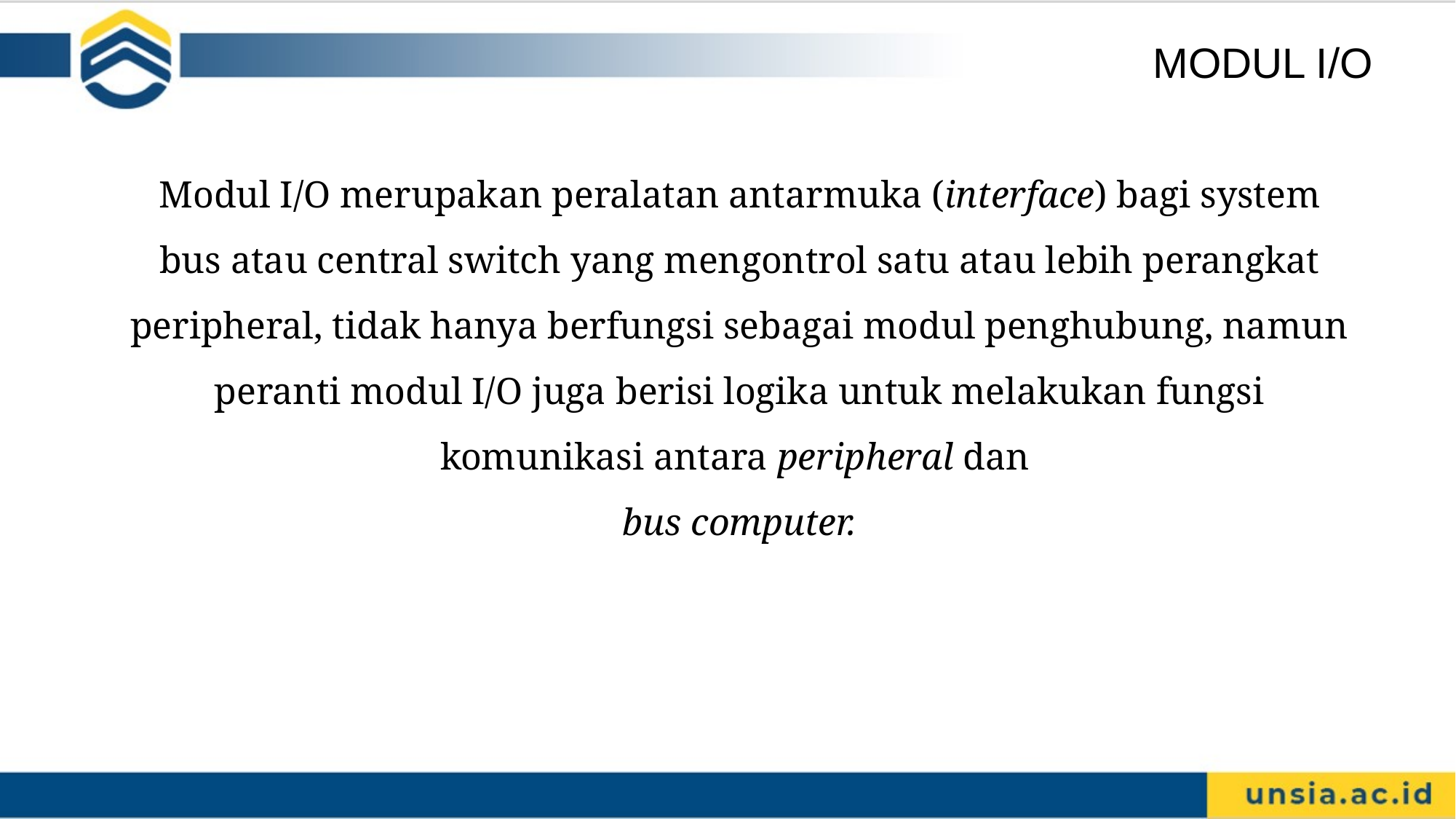

MODUL I/O
Modul I/O merupakan peralatan antarmuka (interface) bagi system bus atau central switch yang mengontrol satu atau lebih perangkat peripheral, tidak hanya berfungsi sebagai modul penghubung, namun peranti modul I/O juga berisi logika untuk melakukan fungsi komunikasi antara peripheral dan
bus computer.